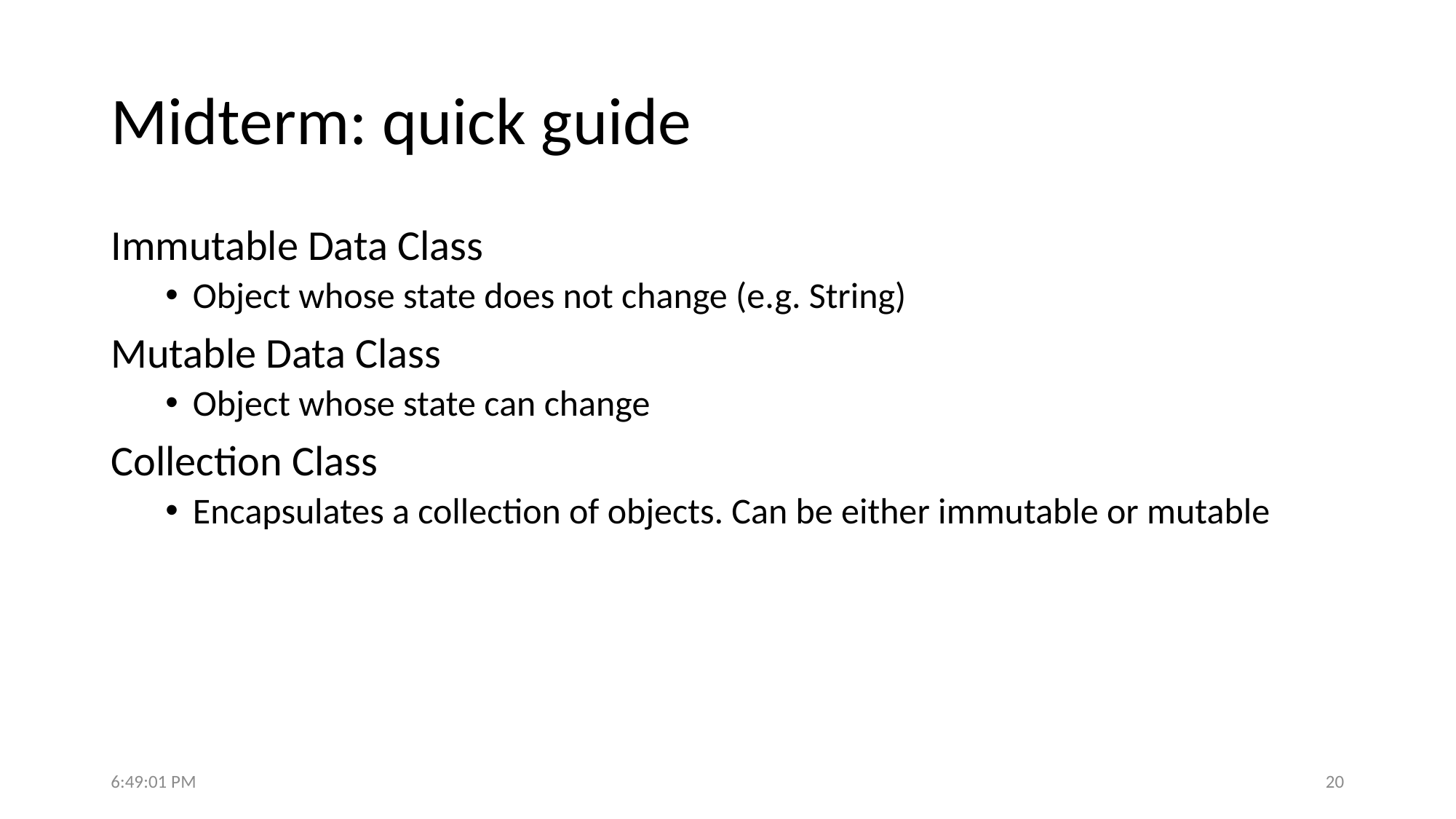

# Midterm: quick guide
Immutable Data Class
Object whose state does not change (e.g. String)
Mutable Data Class
Object whose state can change
Collection Class
Encapsulates a collection of objects. Can be either immutable or mutable
6:49:01 PM
20